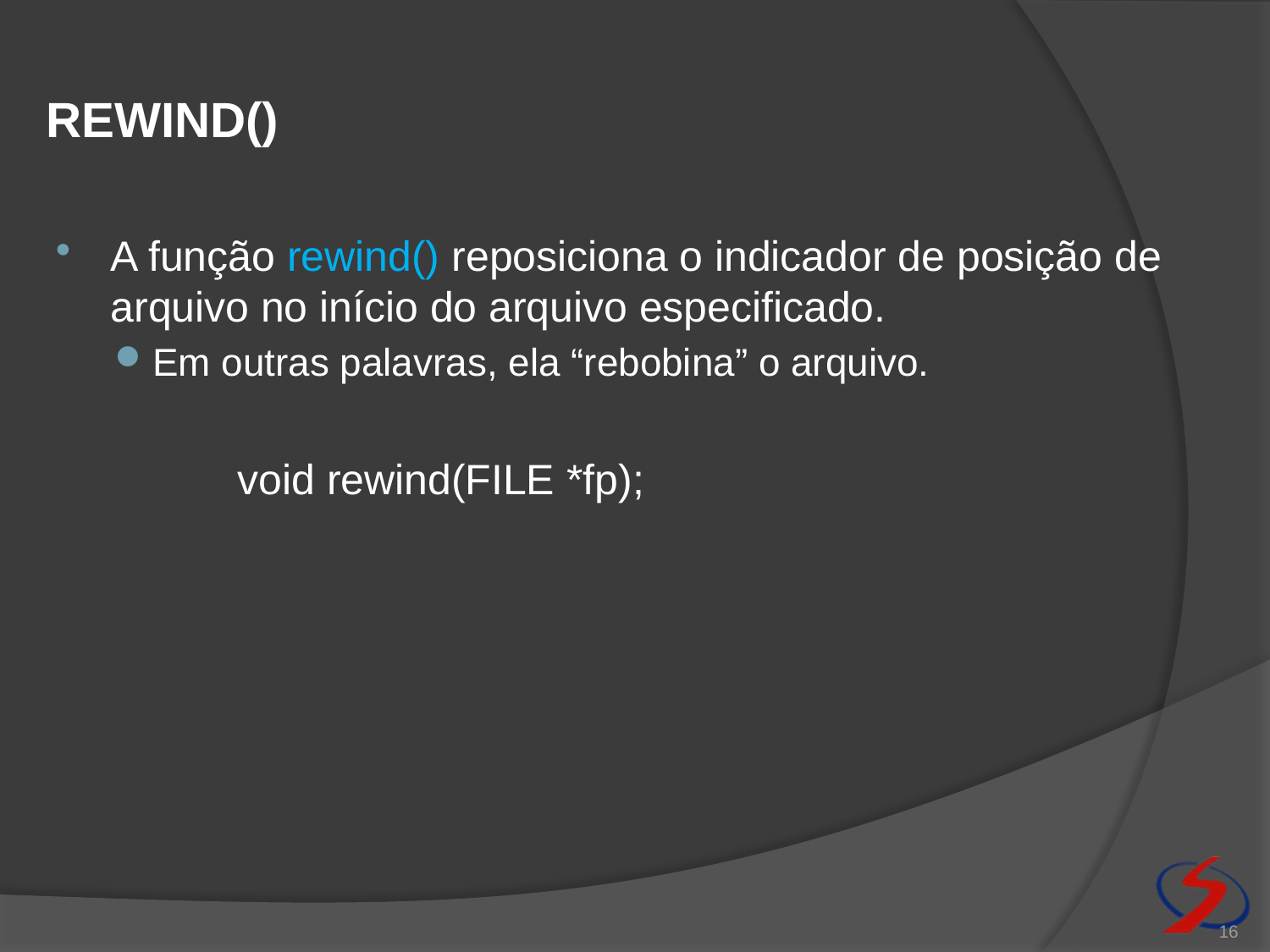

# Rewind()
A função rewind() reposiciona o indicador de posição de arquivo no início do arquivo especificado.
Em outras palavras, ela “rebobina” o arquivo.

		void rewind(FILE *fp);

16